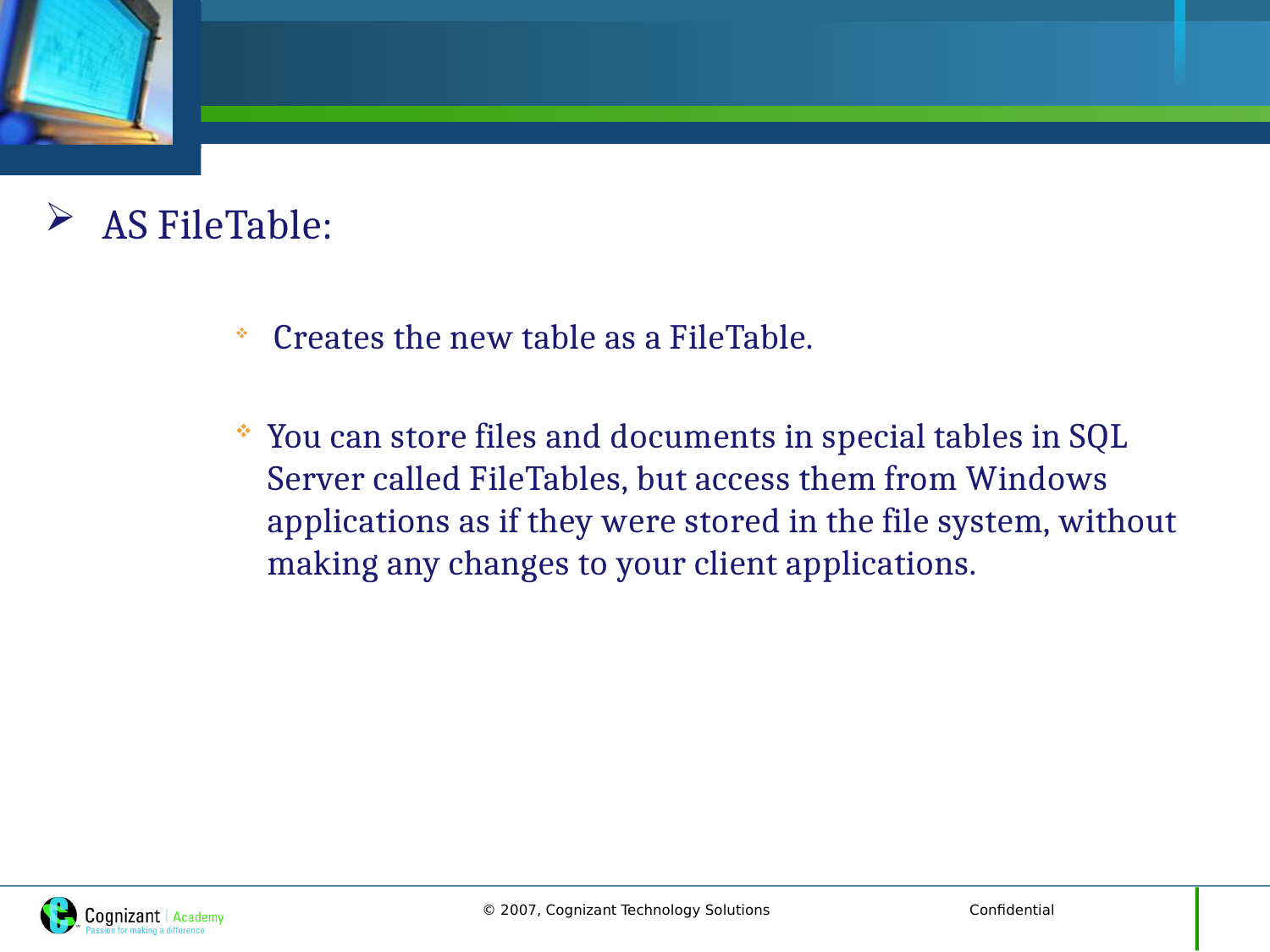

#
 AS FileTable:

 Creates the new table as a FileTable.

You can store files and documents in special tables in SQL Server called FileTables, but access them from Windows applications as if they were stored in the file system, without making any changes to your client applications.